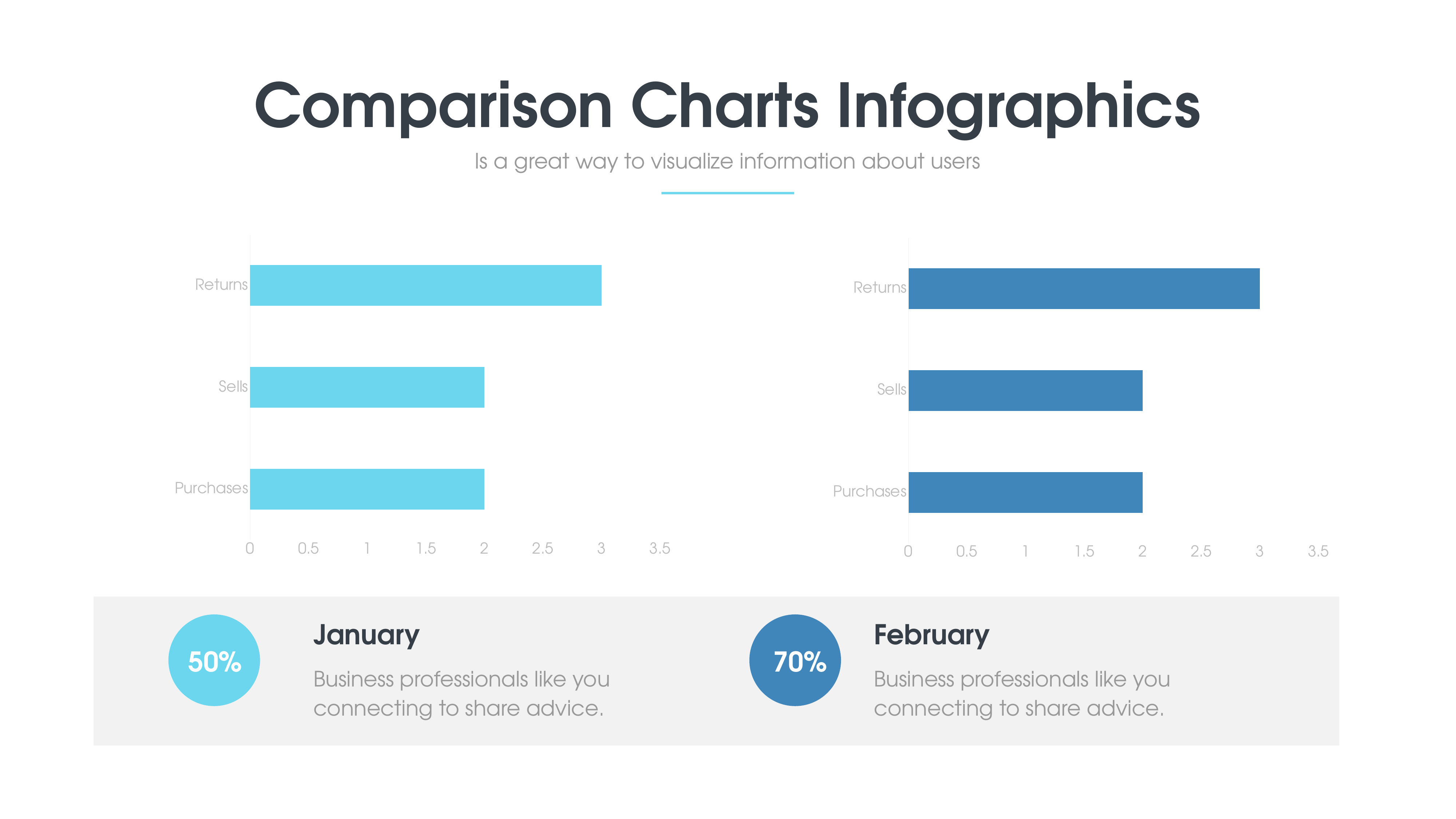

Comparison Charts Infographics
Is a great way to visualize information about users

### Chart

| Category | Series 3 |
|---|---|
| Purchases | 2.0 |
| Sells | 2.0 |
| Returns | 3.0 |

### Chart

| Category | Series 3 |
|---|---|
| Purchases | 2.0 |
| Sells | 2.0 |
| Returns | 3.0 |

January

February
50%
70%
Business professionals like you connecting to share advice.
Business professionals like you connecting to share advice.